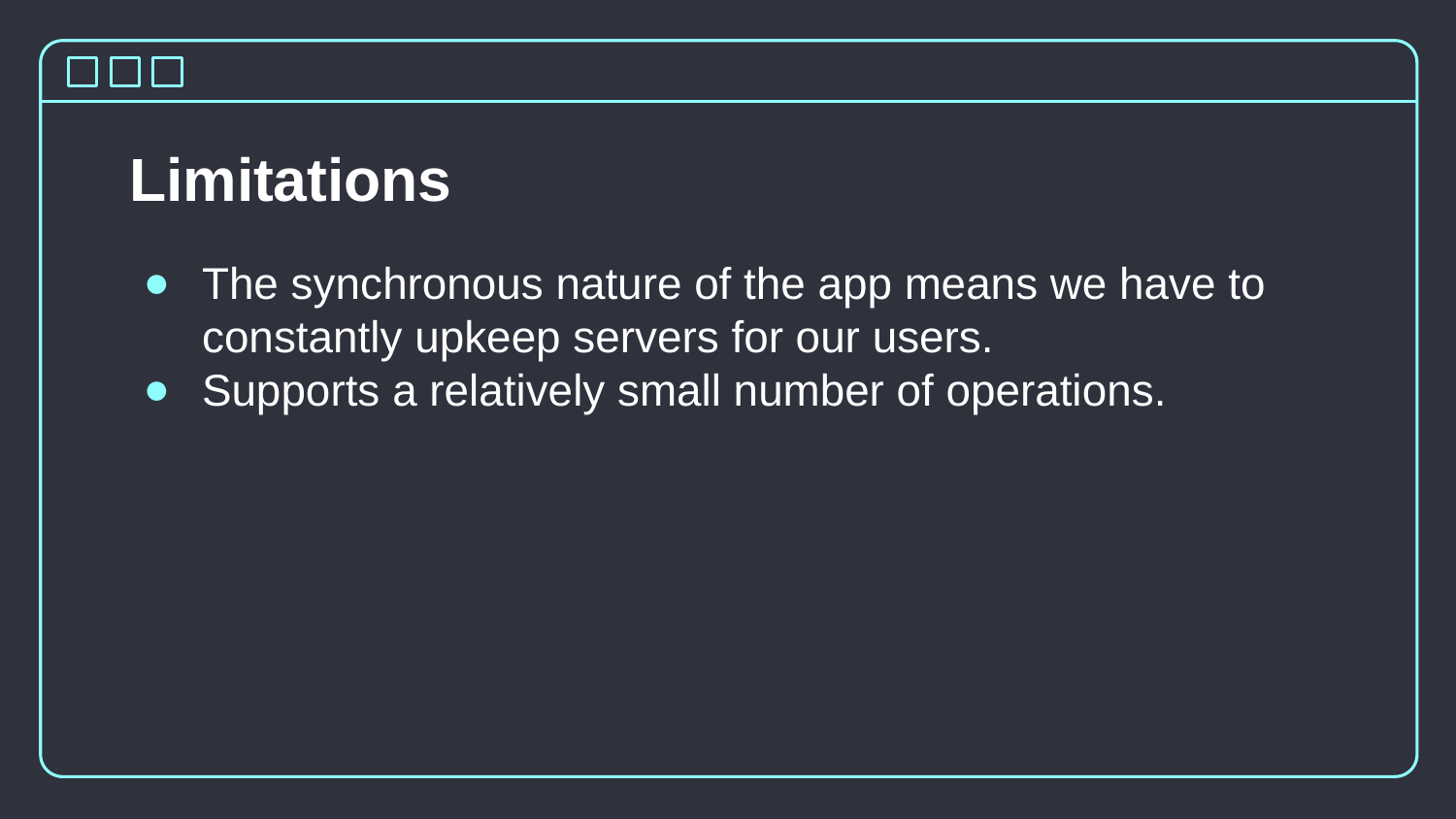

# Limitations
The synchronous nature of the app means we have to constantly upkeep servers for our users.
Supports a relatively small number of operations.